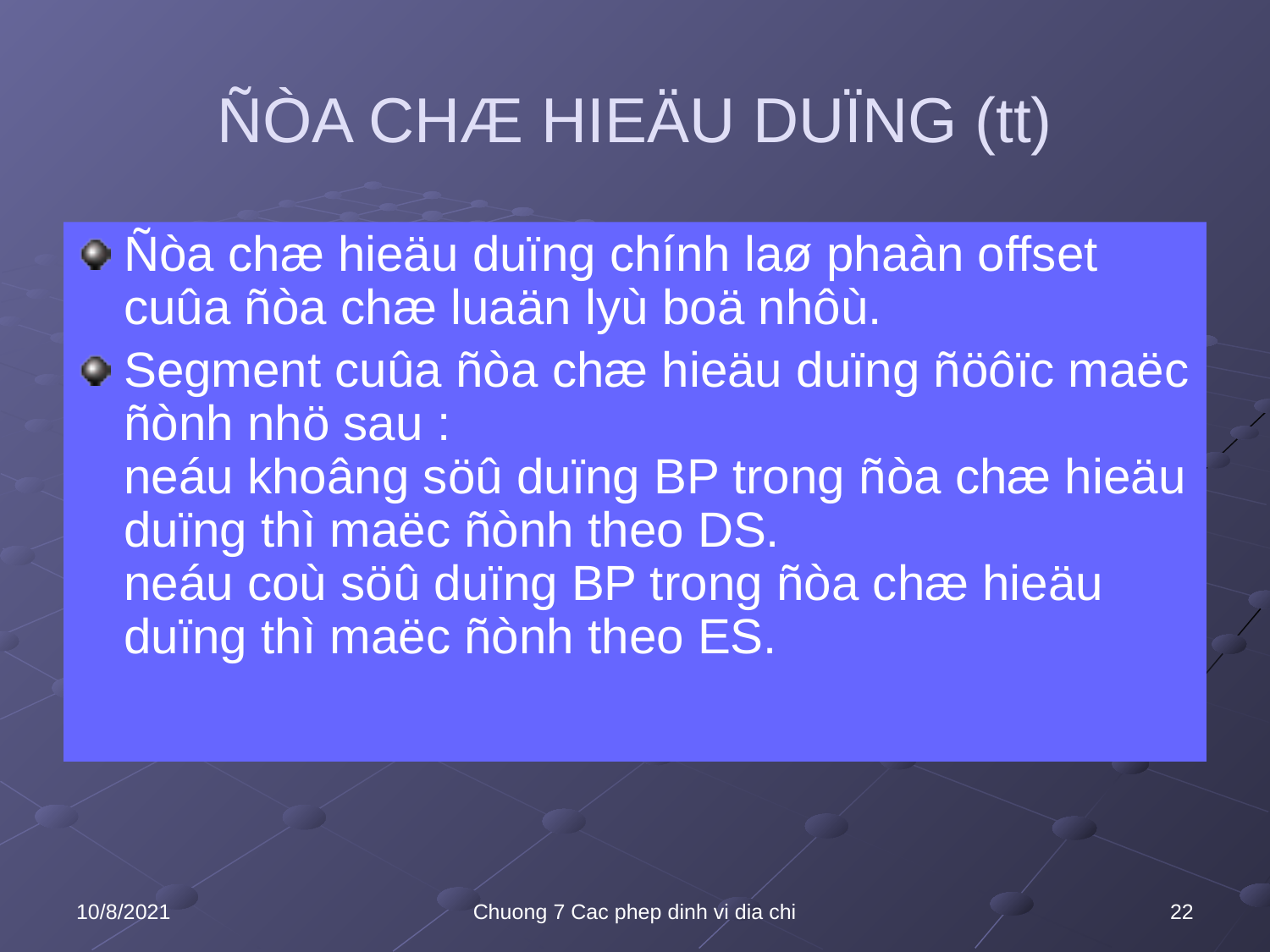

# ÑÒA CHÆ HIEÄU DUÏNG (tt)
Ñòa chæ hieäu duïng chính laø phaàn offset cuûa ñòa chæ luaän lyù boä nhôù.
Segment cuûa ñòa chæ hieäu duïng ñöôïc maëc ñònh nhö sau :
neáu khoâng söû duïng BP trong ñòa chæ hieäu duïng thì maëc ñònh theo DS.
neáu coù söû duïng BP trong ñòa chæ hieäu duïng thì maëc ñònh theo ES.
10/8/2021
Chuong 7 Cac phep dinh vi dia chi
22